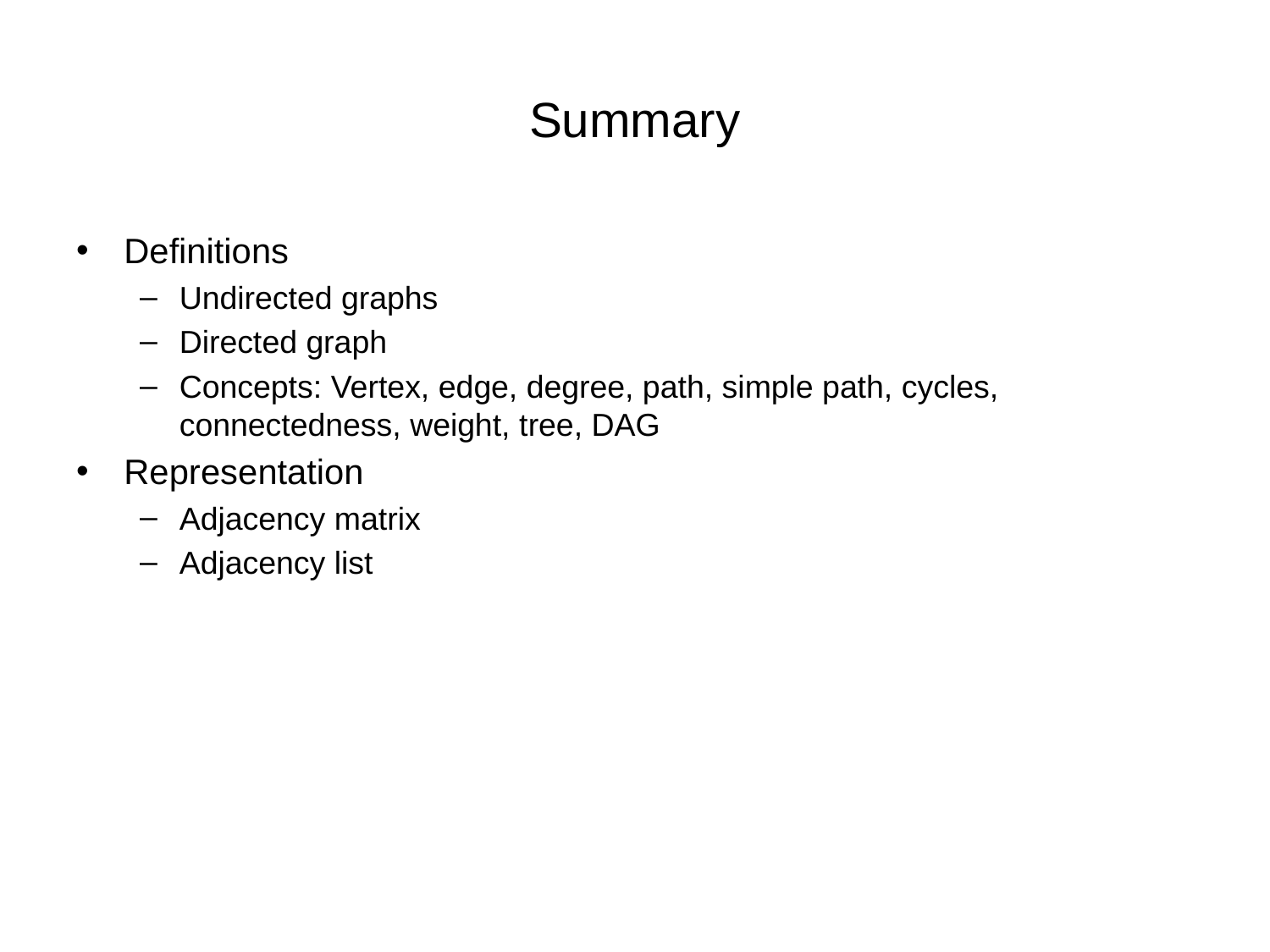

# Summary
Definitions
Undirected graphs
Directed graph
Concepts: Vertex, edge, degree, path, simple path, cycles, connectedness, weight, tree, DAG
Representation
Adjacency matrix
Adjacency list